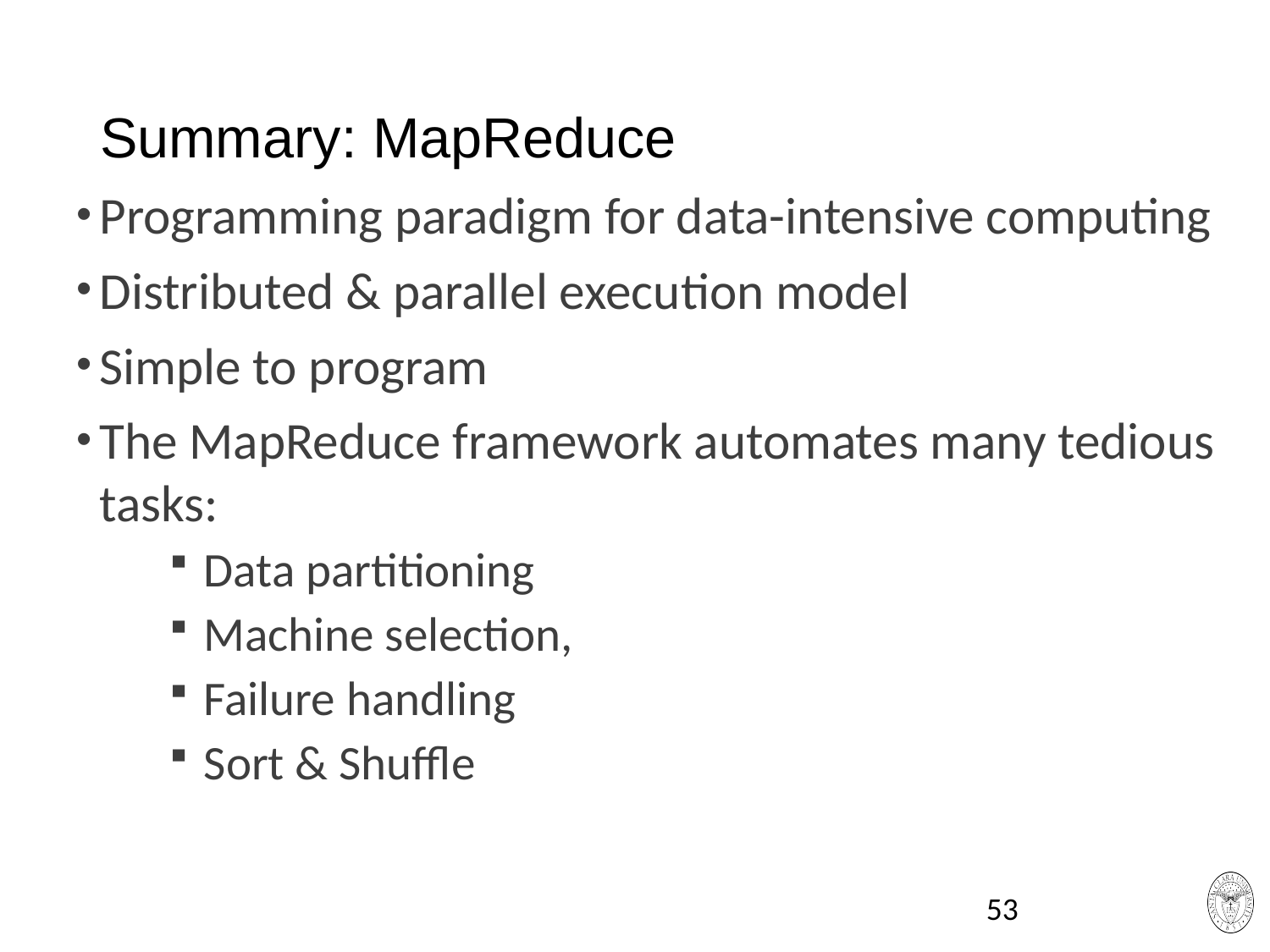

# Summary: MapReduce
Programming paradigm for data-intensive computing
Distributed & parallel execution model
Simple to program
The MapReduce framework automates many tedious tasks:
 Data partitioning
 Machine selection,
 Failure handling
 Sort & Shuffle
53